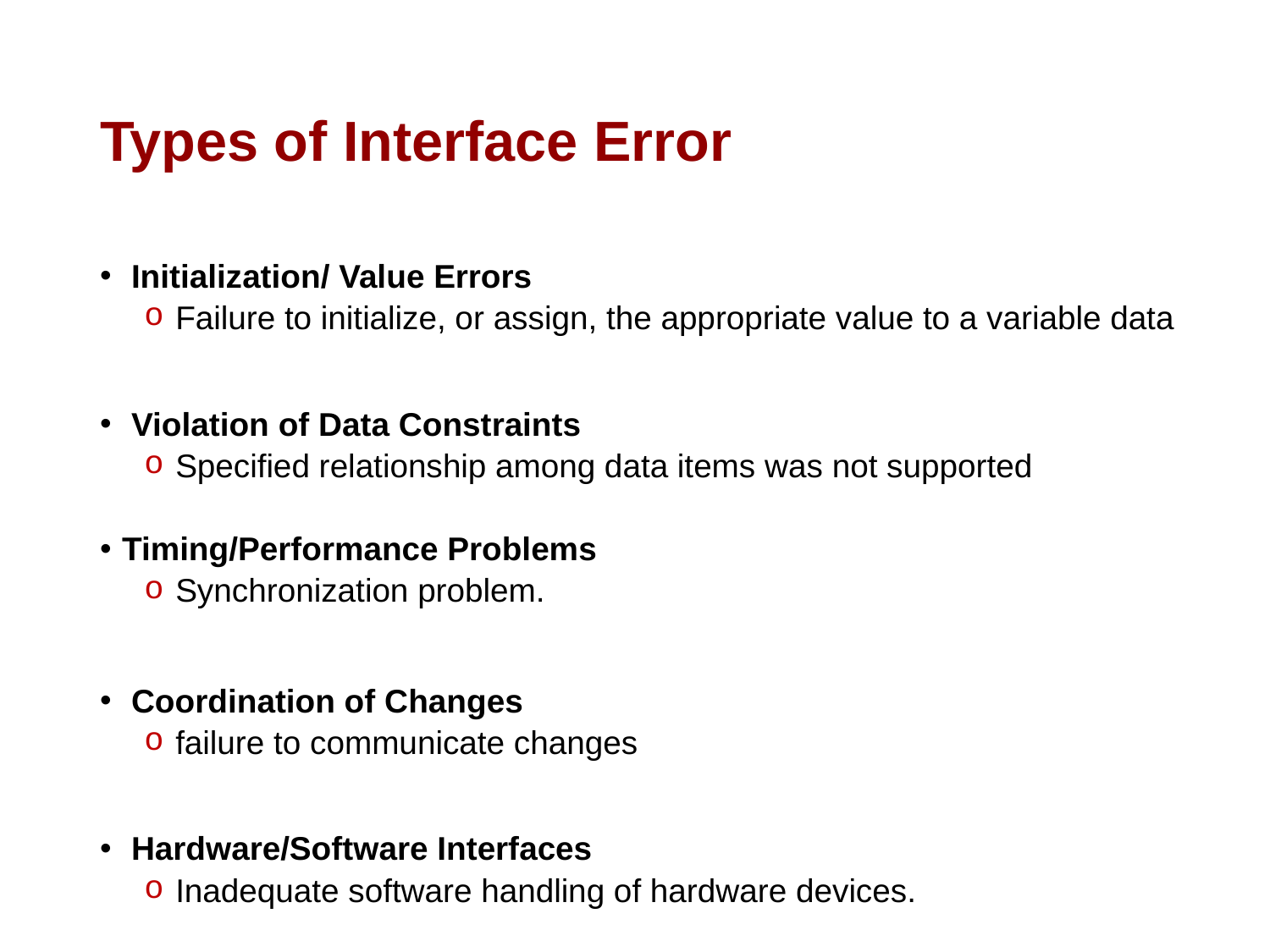

# Types of Interface Error
 Initialization/ Value Errors
 Failure to initialize, or assign, the appropriate value to a variable data

 Violation of Data Constraints
 Specified relationship among data items was not supported
Timing/Performance Problems
 Synchronization problem.

 Coordination of Changes
 failure to communicate changes

 Hardware/Software Interfaces
 Inadequate software handling of hardware devices.